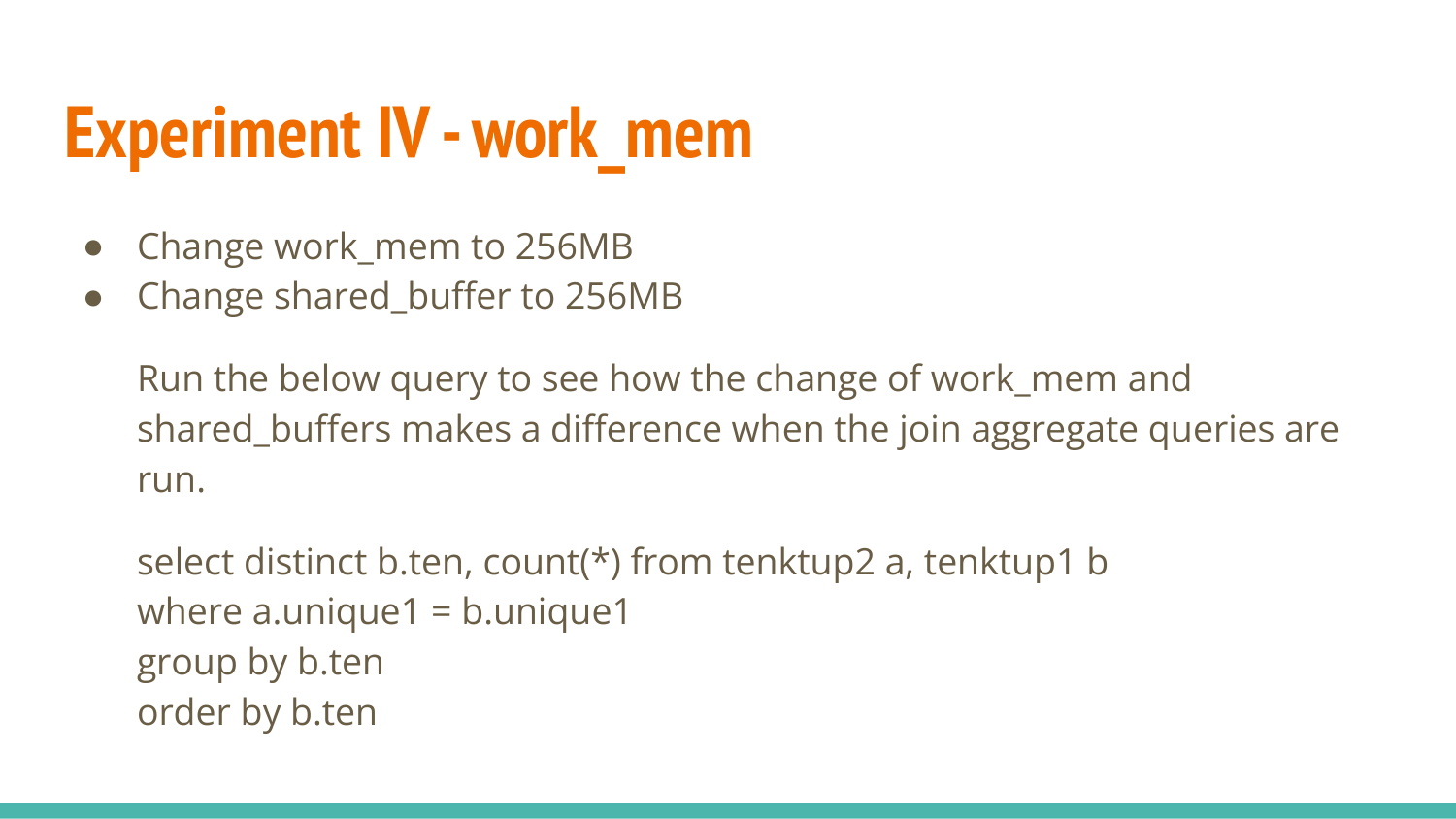

# Experiment IV - work_mem
Change work_mem to 256MB
Change shared_buffer to 256MB
Run the below query to see how the change of work_mem and shared_buffers makes a difference when the join aggregate queries are run.
select distinct b.ten, count(*) from tenktup2 a, tenktup1 b
where a.unique1 = b.unique1
group by b.ten
order by b.ten